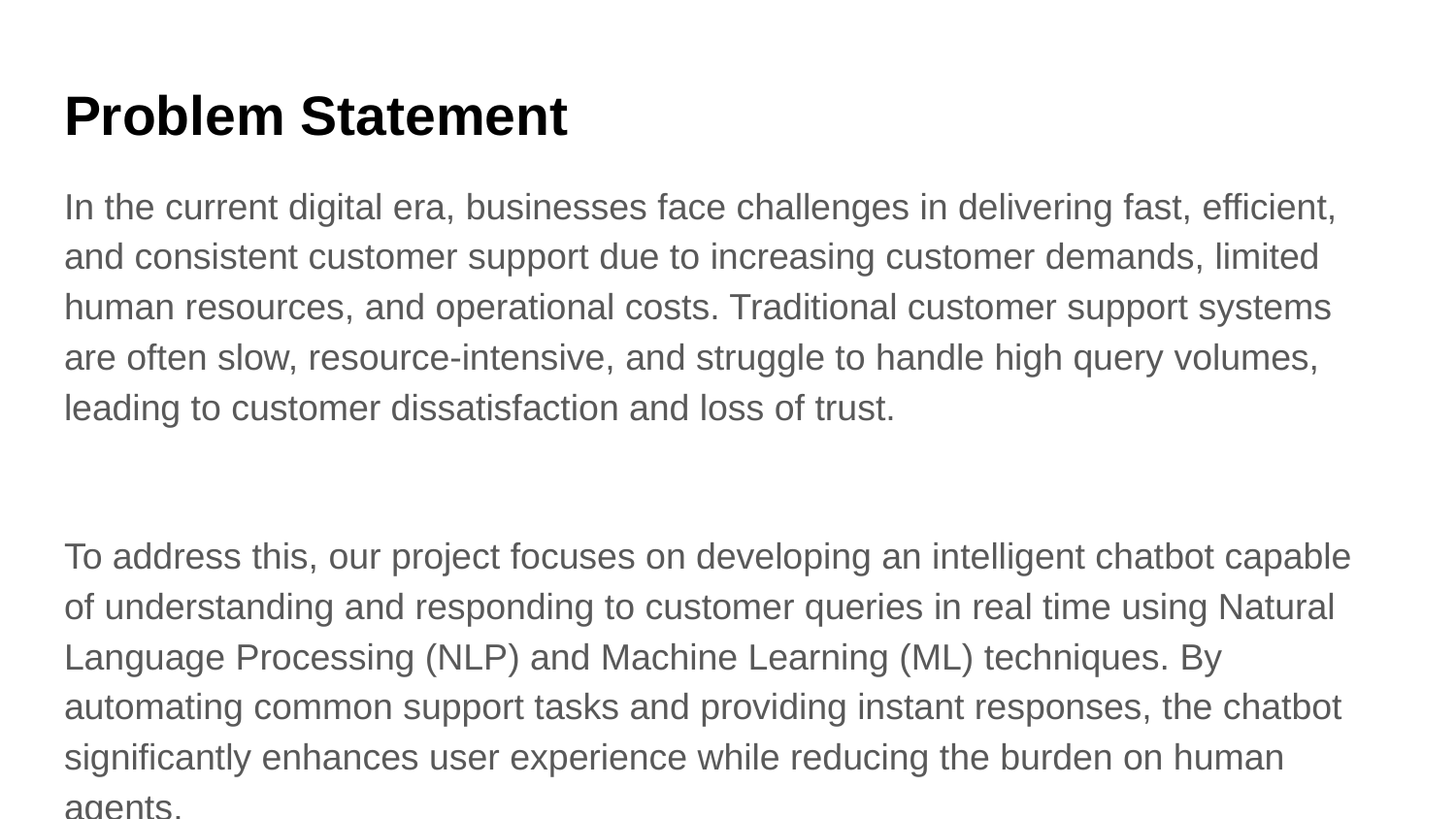

# Problem Statement

In the current digital era, businesses face challenges in delivering fast, efficient, and consistent customer support due to increasing customer demands, limited human resources, and operational costs. Traditional customer support systems are often slow, resource-intensive, and struggle to handle high query volumes, leading to customer dissatisfaction and loss of trust.

To address this, our project focuses on developing an intelligent chatbot capable of understanding and responding to customer queries in real time using Natural Language Processing (NLP) and Machine Learning (ML) techniques. By automating common support tasks and providing instant responses, the chatbot significantly enhances user experience while reducing the burden on human agents.